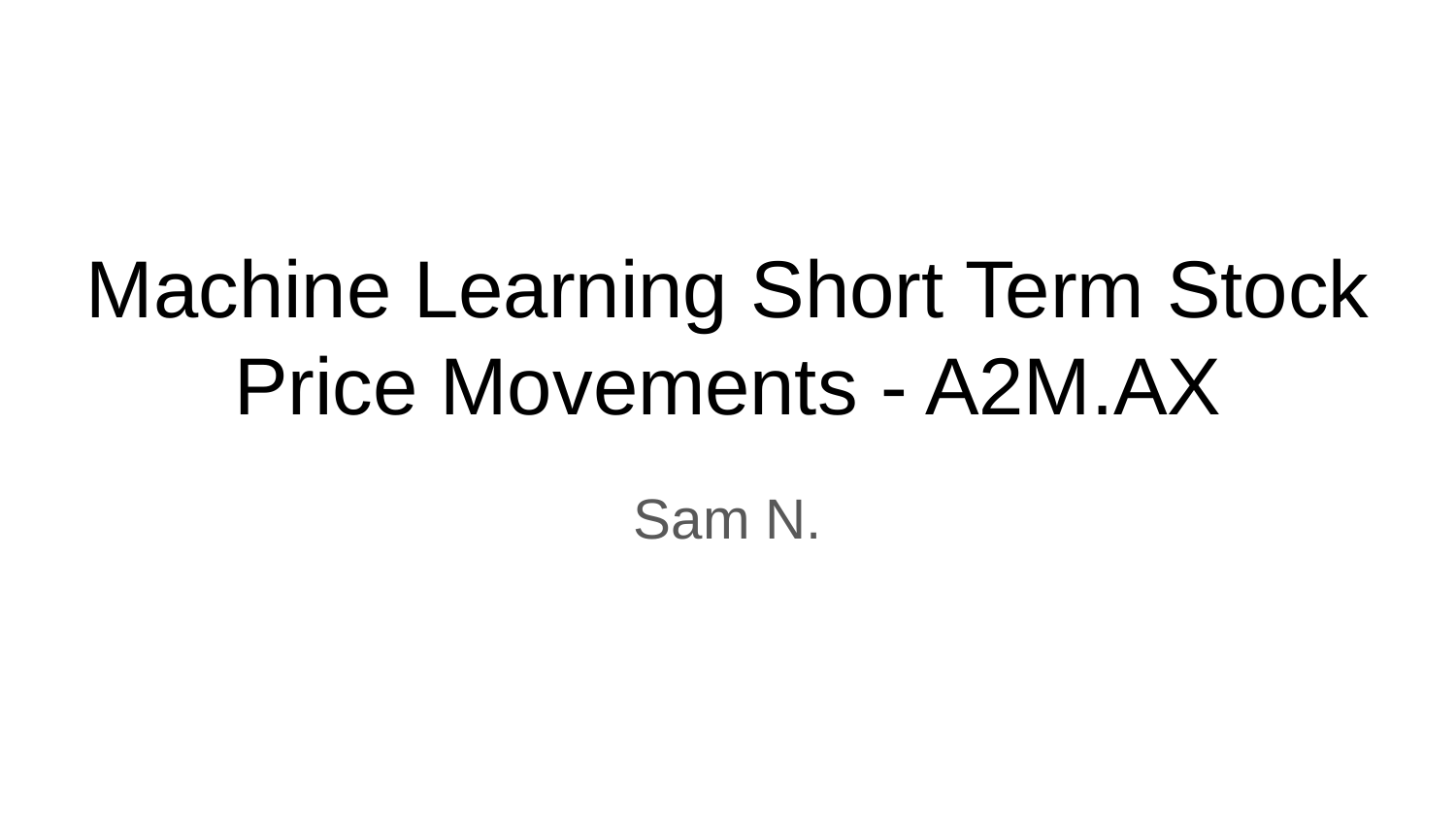

# Machine Learning Short Term Stock Price Movements - A2M.AX
Sam N.